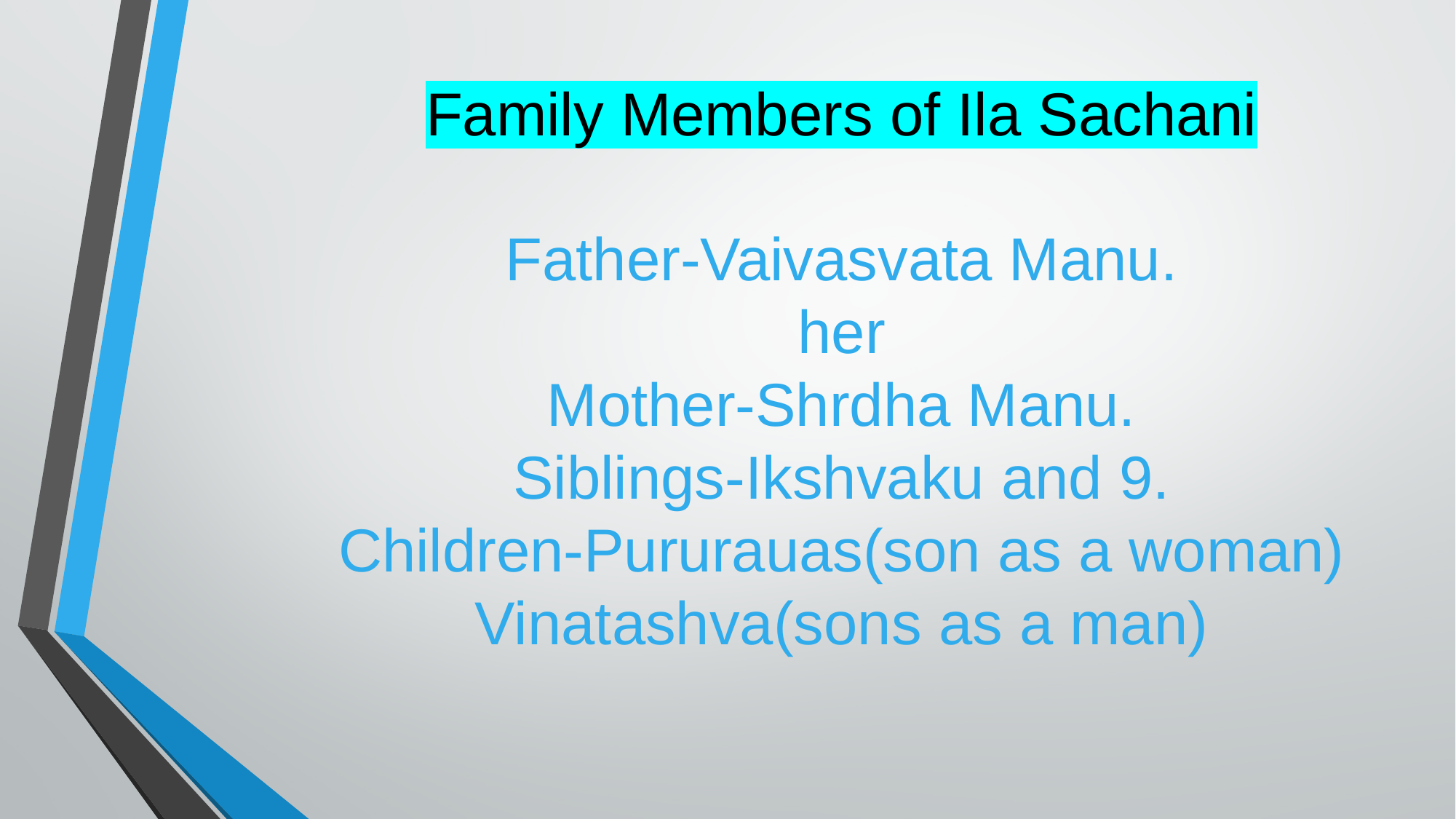

# Family Members of Ila Sachani Father-Vaivasvata Manu. her Mother-Shrdha Manu. Siblings-Ikshvaku and 9. Children-Pururauas(son as a woman) Vinatashva(sons as a man)